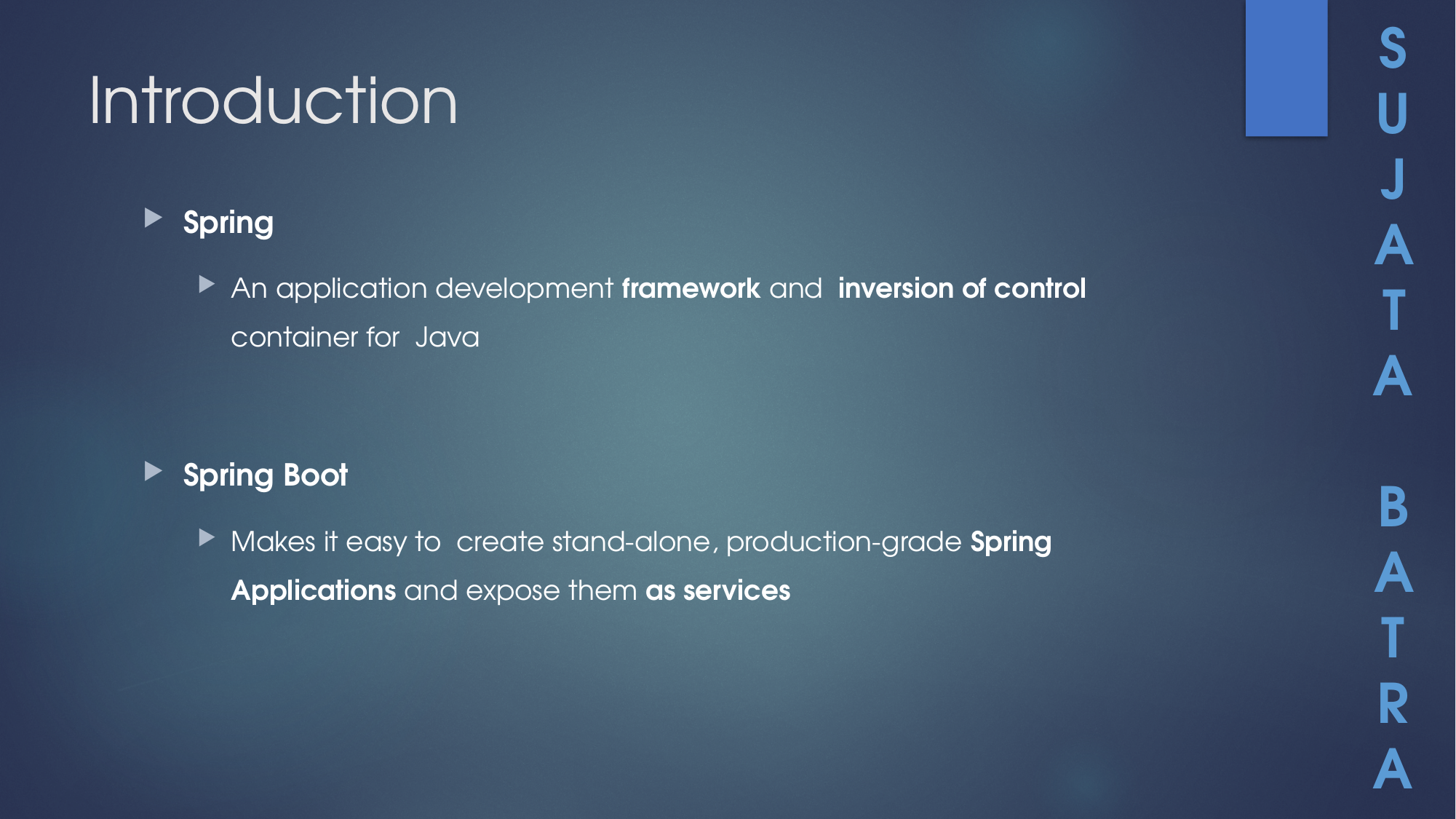

# Introduction
Spring
An application development framework and  inversion of control container for  Java

Spring Boot
Makes it easy to  create stand-alone, production-grade Spring Applications and expose them as services